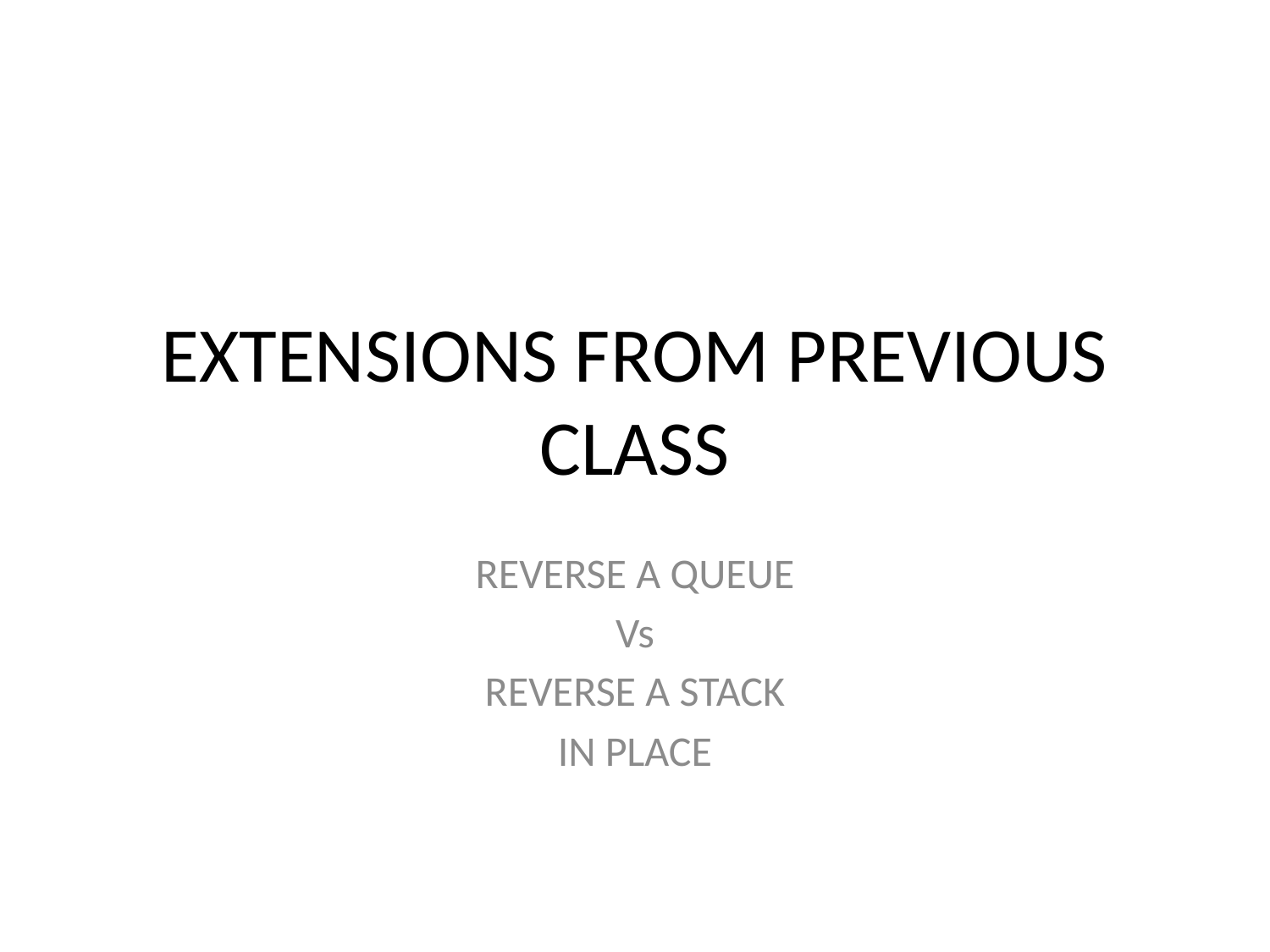

# EXTENSIONS FROM PREVIOUS CLASS
REVERSE A QUEUE
Vs
REVERSE A STACK
IN PLACE